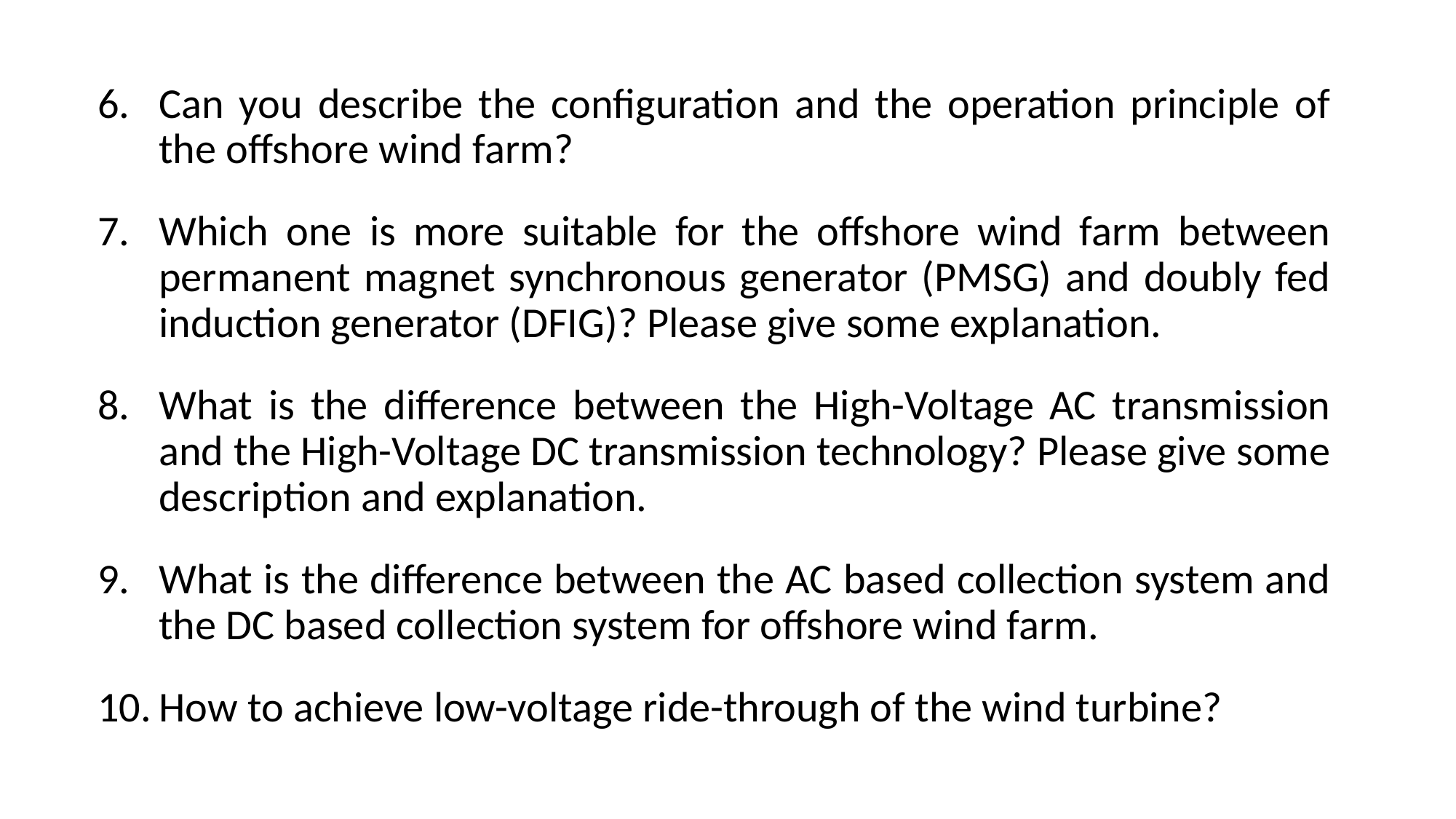

Can you describe the configuration and the operation principle of the offshore wind farm?
Which one is more suitable for the offshore wind farm between permanent magnet synchronous generator (PMSG) and doubly fed induction generator (DFIG)? Please give some explanation.
What is the difference between the High-Voltage AC transmission and the High-Voltage DC transmission technology? Please give some description and explanation.
What is the difference between the AC based collection system and the DC based collection system for offshore wind farm.
How to achieve low-voltage ride-through of the wind turbine?